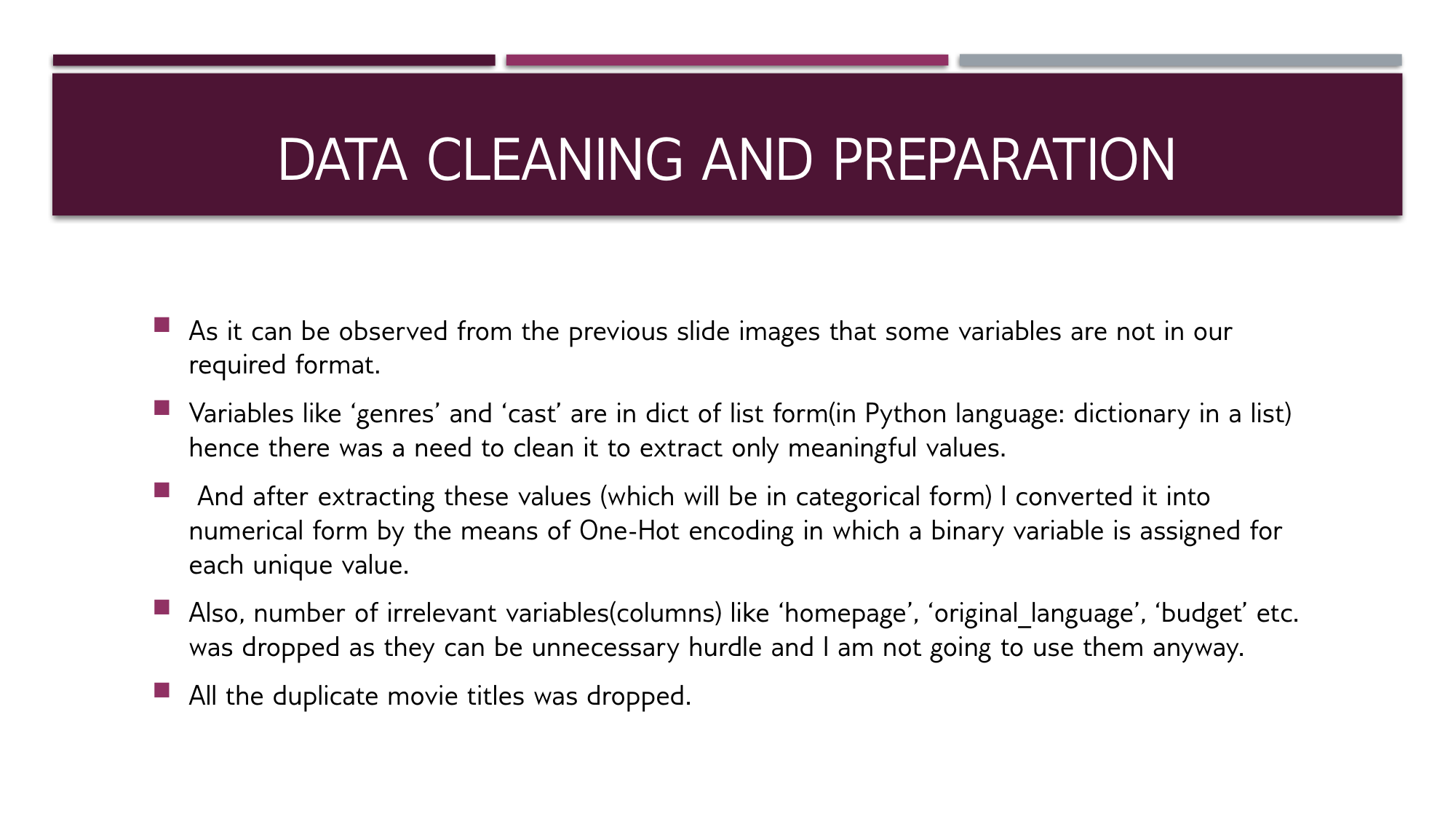

# DATA CLEANING AND PREPARATION
As it can be observed from the previous slide images that some variables are not in our required format.
Variables like ‘genres’ and ‘cast’ are in dict of list form(in Python language: dictionary in a list) hence there was a need to clean it to extract only meaningful values.
 And after extracting these values (which will be in categorical form) I converted it into numerical form by the means of One-Hot encoding in which a binary variable is assigned for each unique value.
Also, number of irrelevant variables(columns) like ‘homepage’, ‘original_language’, ‘budget’ etc. was dropped as they can be unnecessary hurdle and I am not going to use them anyway.
All the duplicate movie titles was dropped.